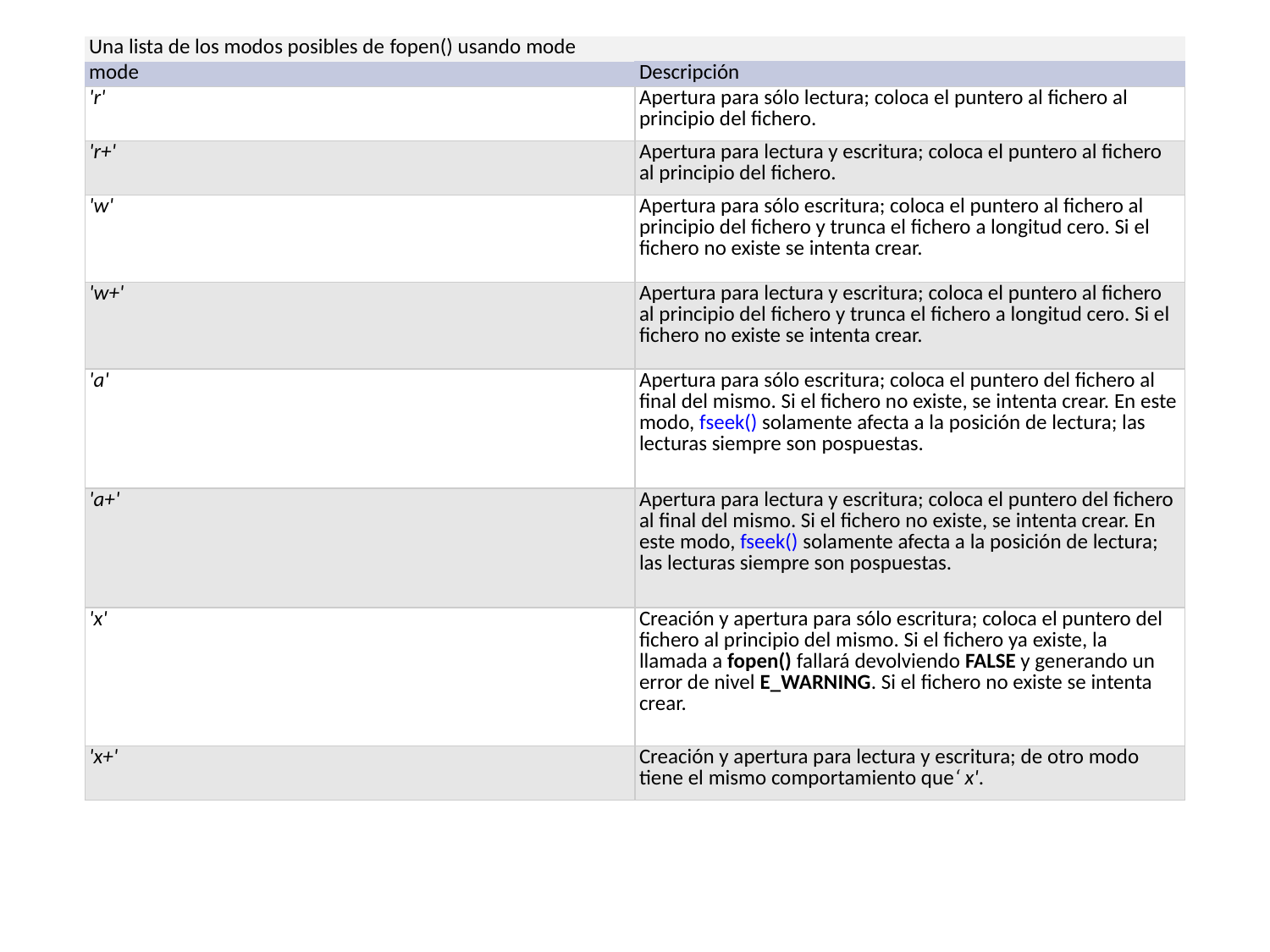

| Una lista de los modos posibles de fopen() usando mode |  |
| --- | --- |
| mode | Descripción |
| 'r' | Apertura para sólo lectura; coloca el puntero al fichero al principio del fichero. |
| 'r+' | Apertura para lectura y escritura; coloca el puntero al fichero al principio del fichero. |
| 'w' | Apertura para sólo escritura; coloca el puntero al fichero al principio del fichero y trunca el fichero a longitud cero. Si el fichero no existe se intenta crear. |
| 'w+' | Apertura para lectura y escritura; coloca el puntero al fichero al principio del fichero y trunca el fichero a longitud cero. Si el fichero no existe se intenta crear. |
| 'a' | Apertura para sólo escritura; coloca el puntero del fichero al final del mismo. Si el fichero no existe, se intenta crear. En este modo, fseek() solamente afecta a la posición de lectura; las lecturas siempre son pospuestas. |
| 'a+' | Apertura para lectura y escritura; coloca el puntero del fichero al final del mismo. Si el fichero no existe, se intenta crear. En este modo, fseek() solamente afecta a la posición de lectura; las lecturas siempre son pospuestas. |
| 'x' | Creación y apertura para sólo escritura; coloca el puntero del fichero al principio del mismo. Si el fichero ya existe, la llamada a fopen() fallará devolviendo FALSE y generando un error de nivel E\_WARNING. Si el fichero no existe se intenta crear. |
| 'x+' | Creación y apertura para lectura y escritura; de otro modo tiene el mismo comportamiento que‘ x'. |